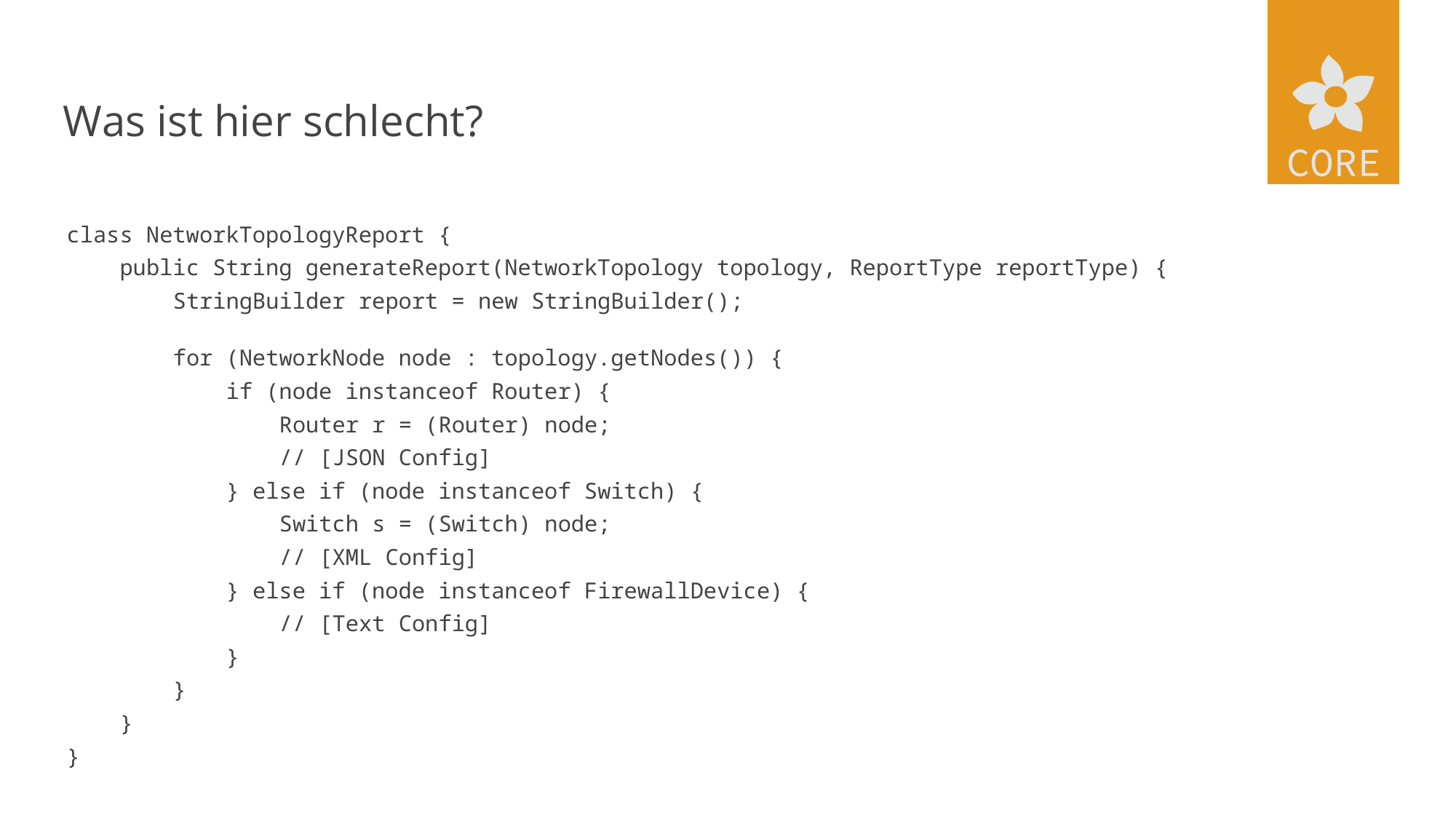

# Was ist hier schlecht?
class NetworkTopologyReport {
    public String generateReport(NetworkTopology topology, ReportType reportType) {
        StringBuilder report = new StringBuilder();
        for (NetworkNode node : topology.getNodes()) {
            if (node instanceof Router) {
                Router r = (Router) node;
                // [JSON Config]
            } else if (node instanceof Switch) {
                Switch s = (Switch) node;
                // [XML Config]
            } else if (node instanceof FirewallDevice) {
                // [Text Config]
            }
        }
    }
}